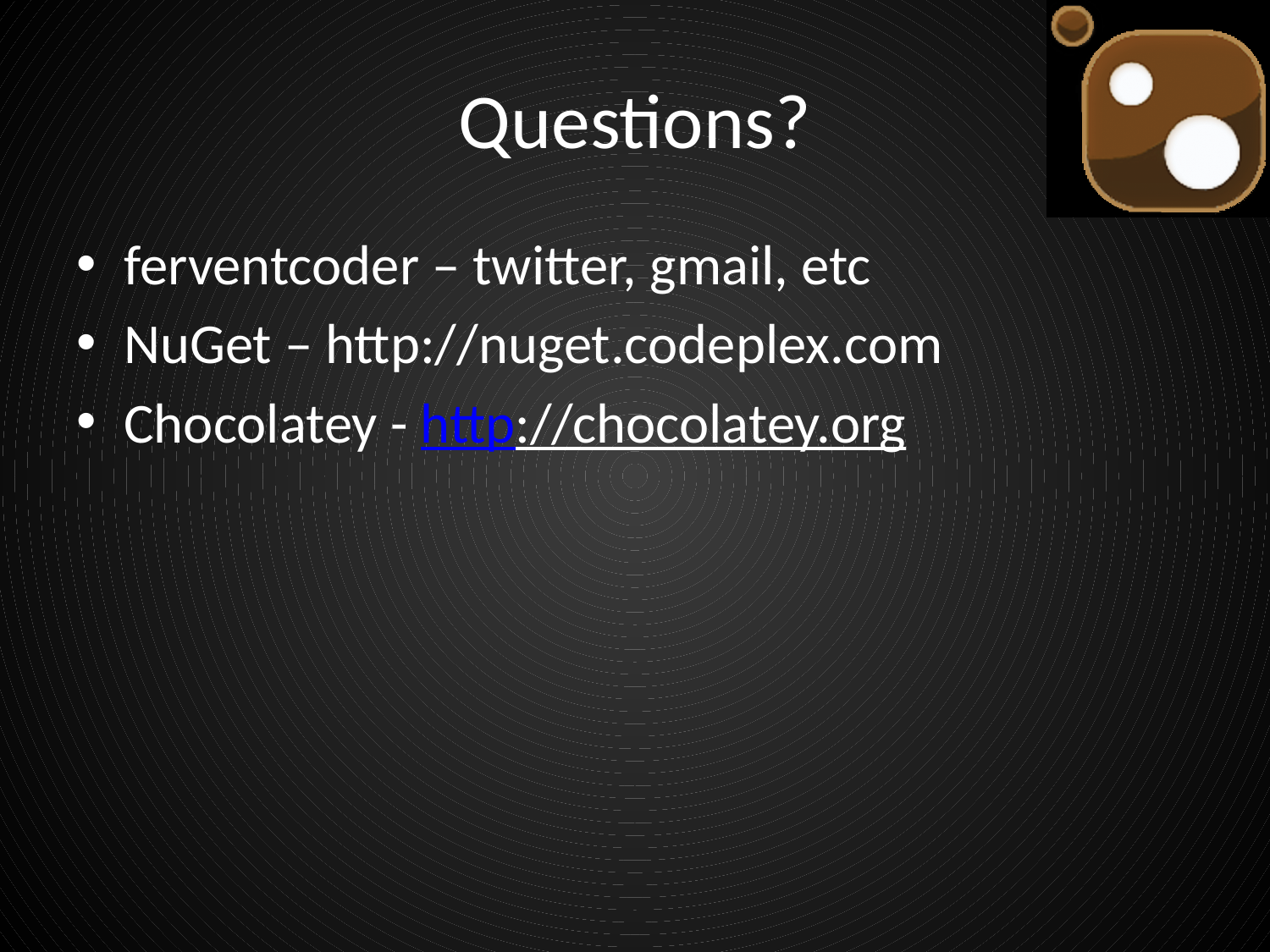

# Questions?
ferventcoder – twitter, gmail, etc
NuGet – http://nuget.codeplex.com
Chocolatey - http://chocolatey.org